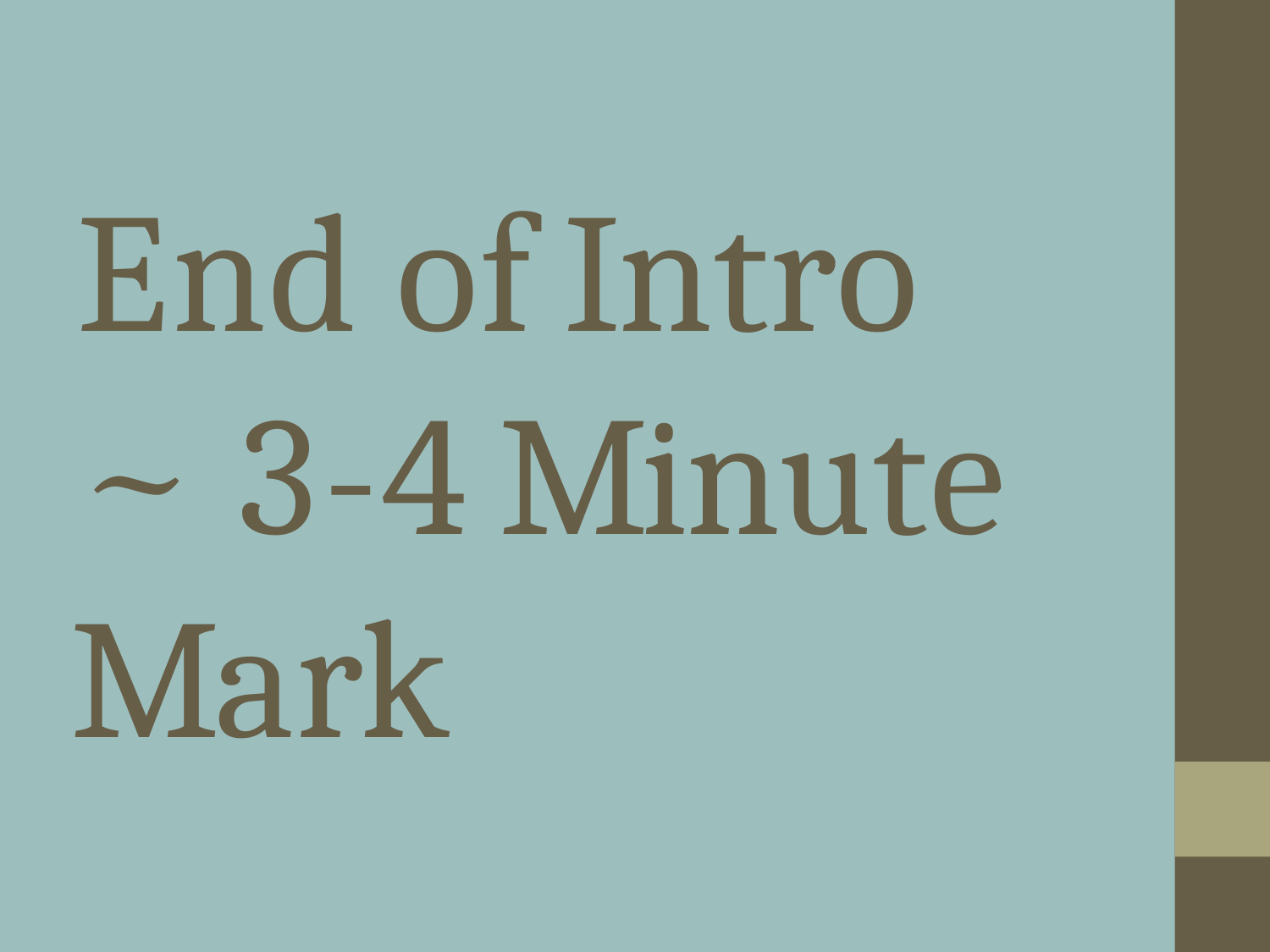

# End of Intro ~ 3-4 Minute Mark